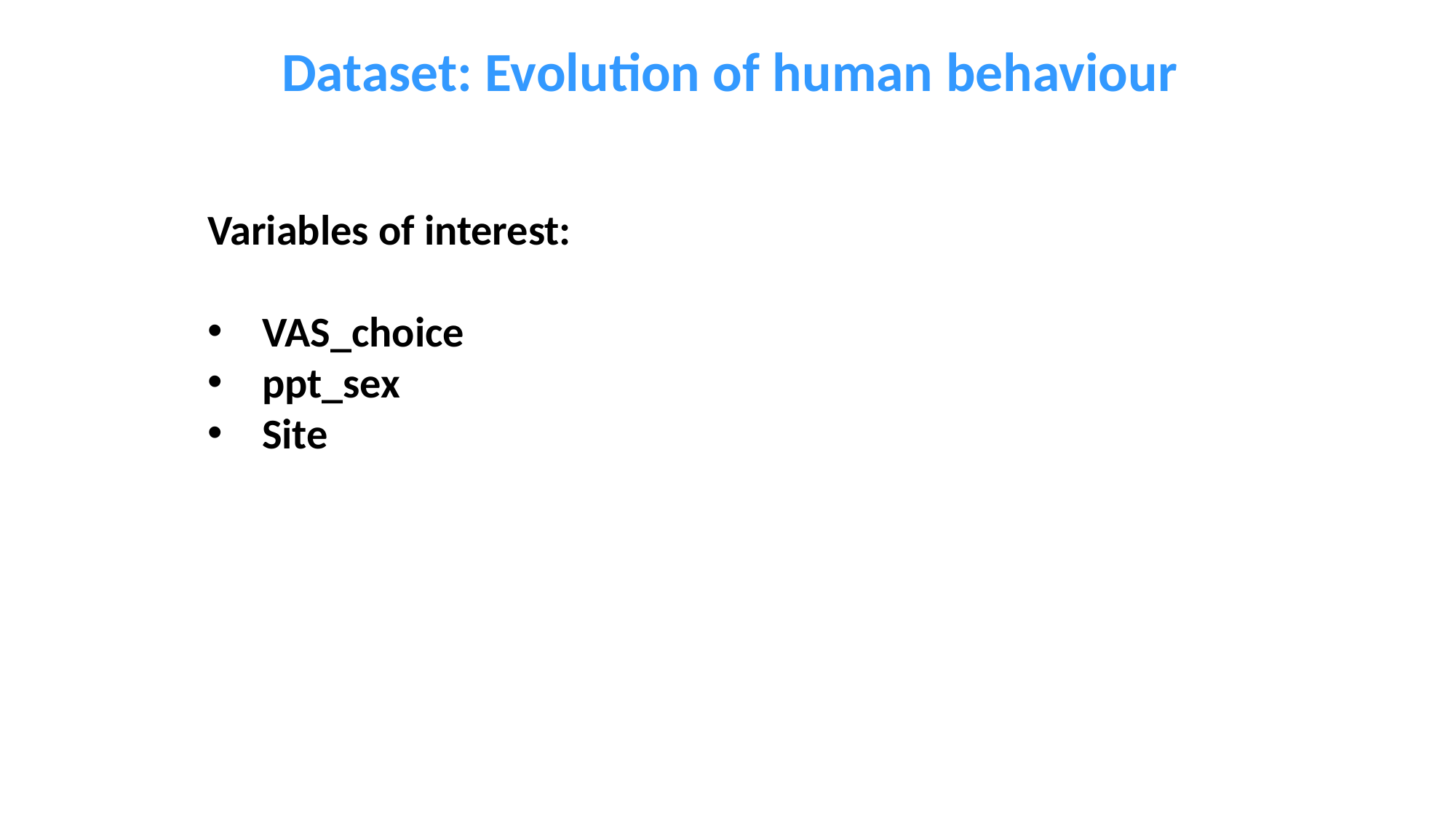

Dataset: Evolution of human behaviour
Variables of interest:

VAS_choice
ppt_sex
Site